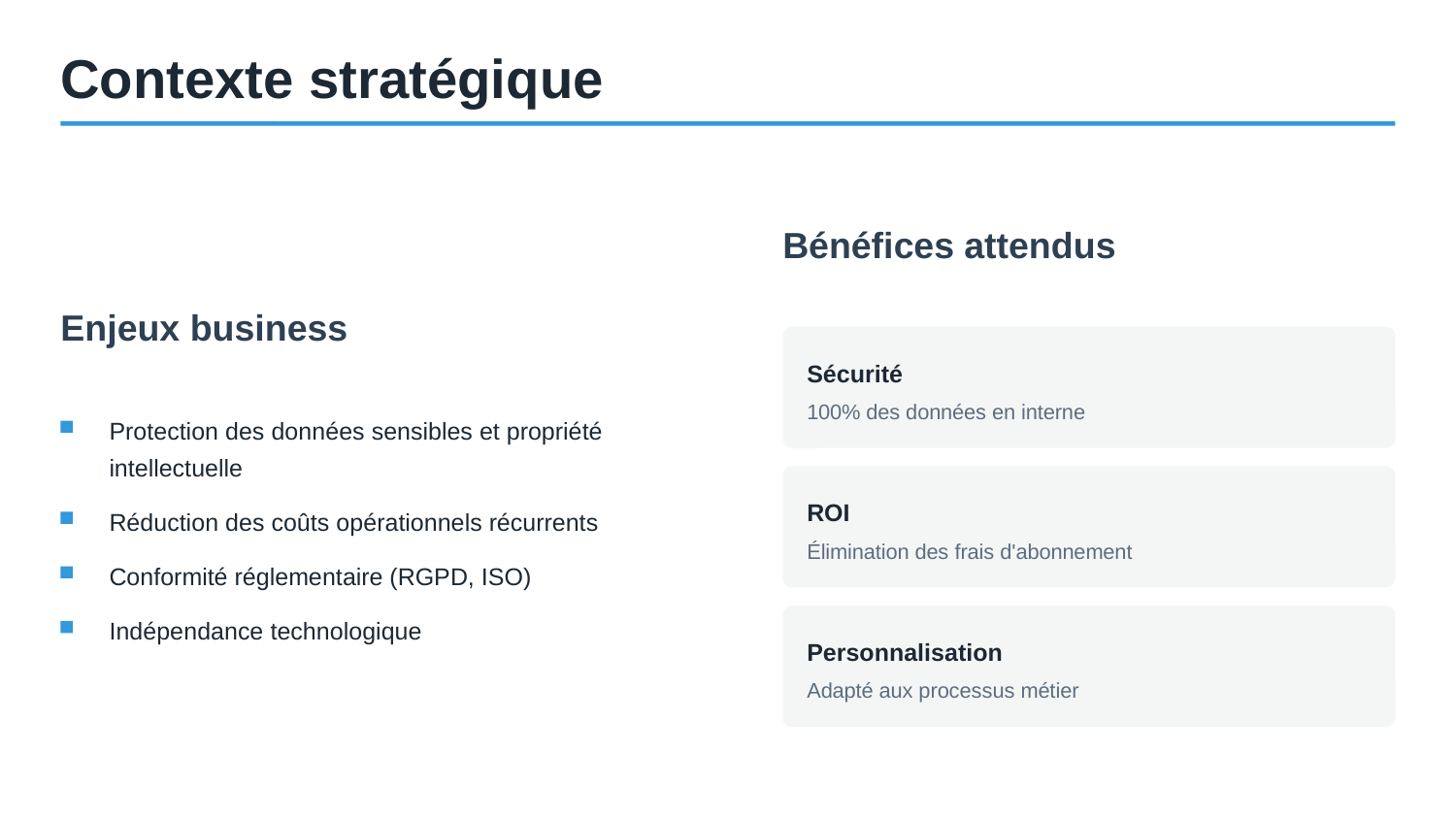

Contexte stratégique

Bénéfices attendus
Enjeux business

Sécurité
100% des données en interne
Protection des données sensibles et propriété intellectuelle

ROI
Réduction des coûts opérationnels récurrents

Élimination des frais d'abonnement
Conformité réglementaire (RGPD, ISO)

Indépendance technologique

Personnalisation
Adapté aux processus métier